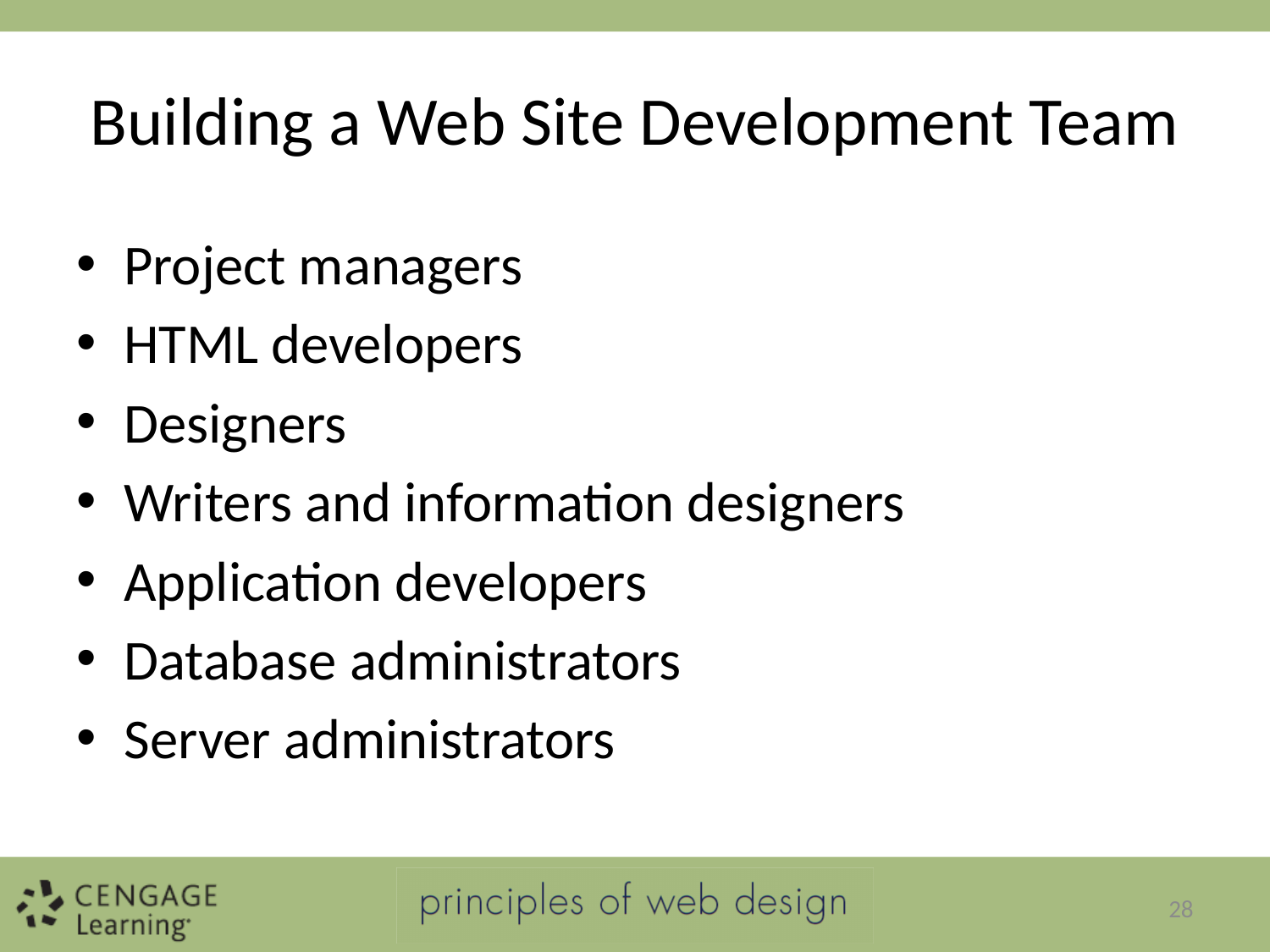

# Building a Web Site Development Team
Project managers
HTML developers
Designers
Writers and information designers
Application developers
Database administrators
Server administrators

28